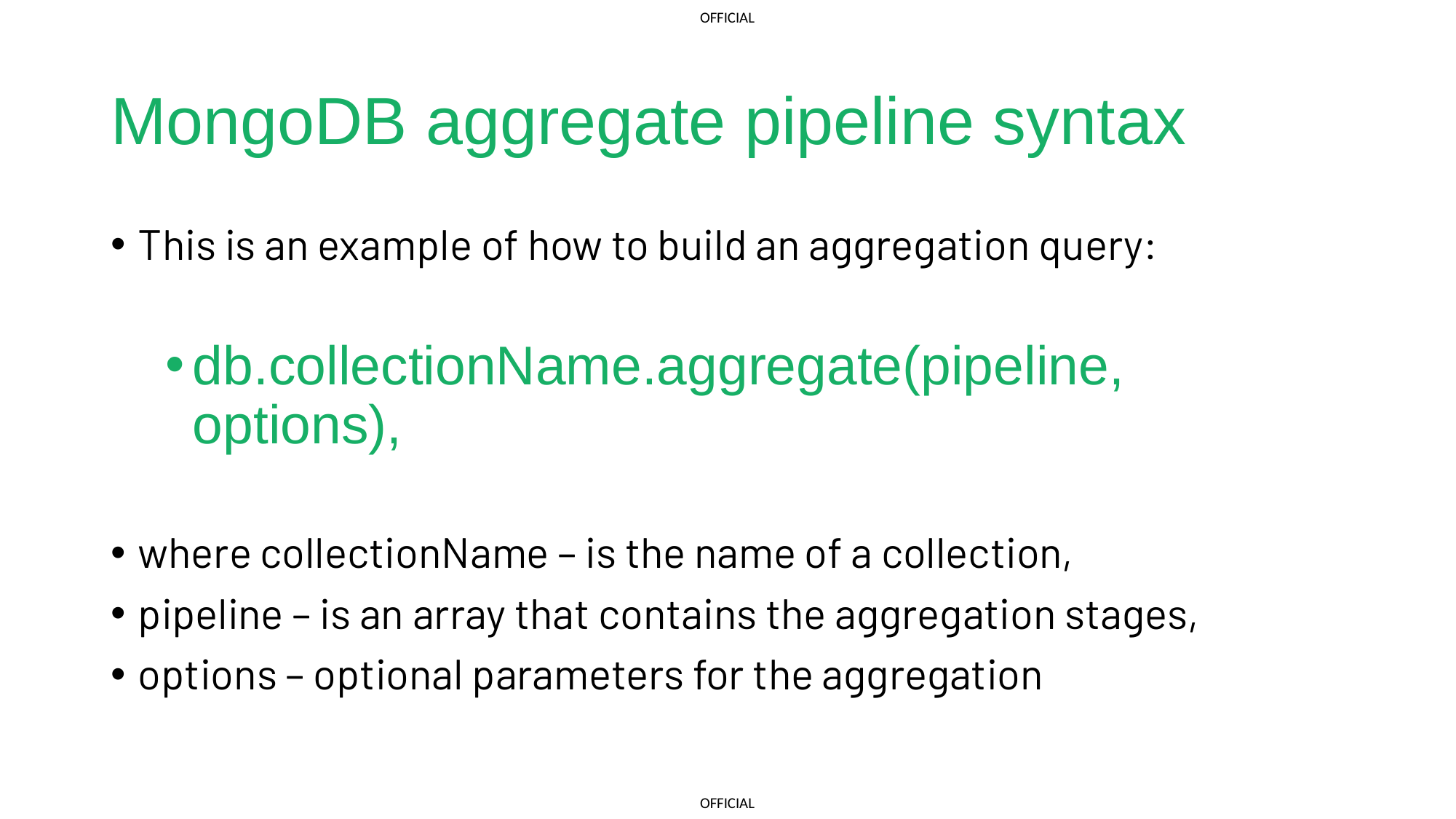

# MongoDB aggregate pipeline syntax
This is an example of how to build an aggregation query:

db.collectionName.aggregate(pipeline, options),

where collectionName – is the name of a collection,
pipeline – is an array that contains the aggregation stages,
options – optional parameters for the aggregation